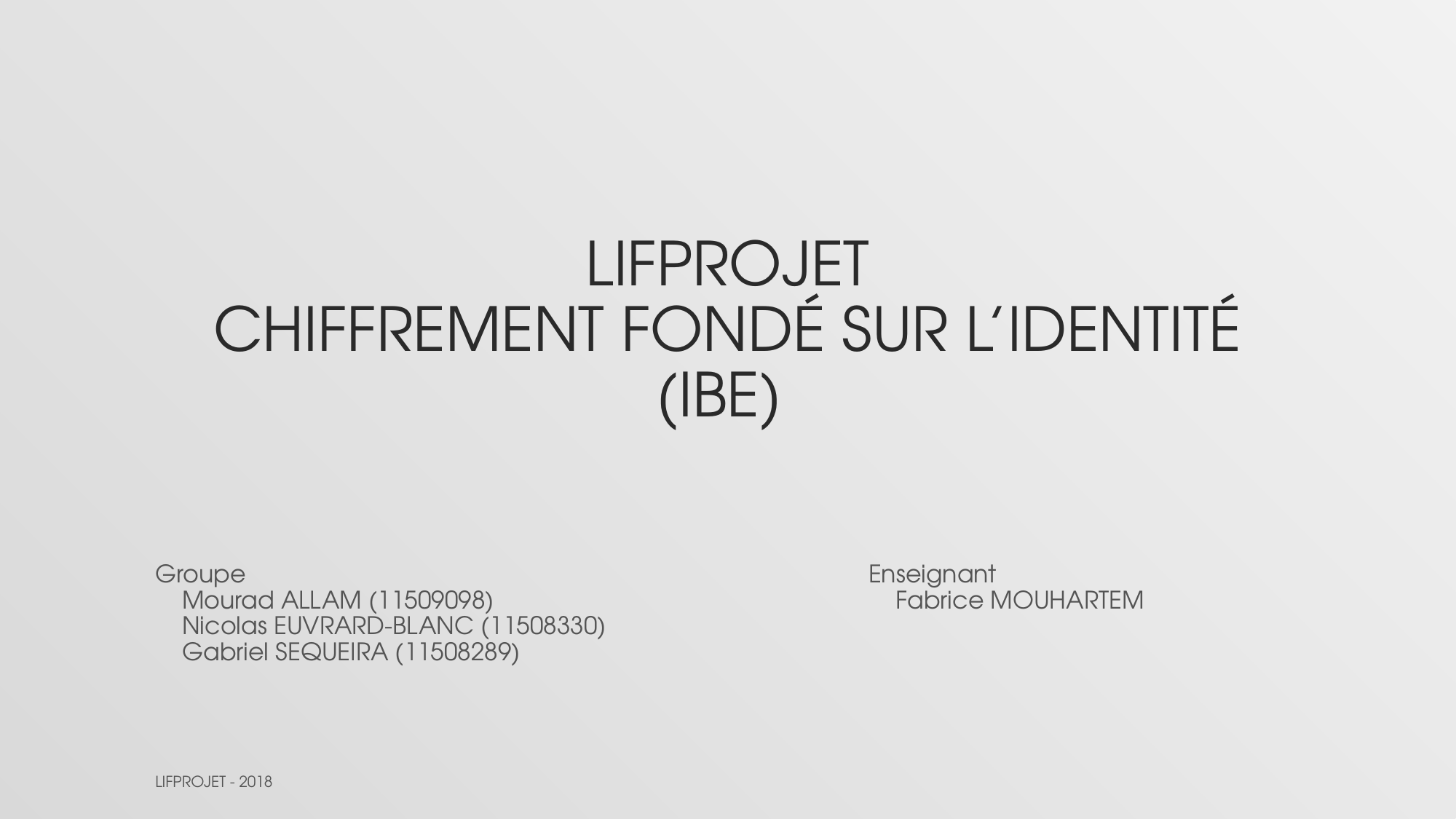

# LIFPROJET Chiffrement fondé sur l’identité (IBE)
Groupe
    Mourad ALLAM (11509098)
    Nicolas EUVRARD-BLANC (11508330)
    Gabriel SEQUEIRA (11508289)
Enseignant
    Fabrice MOUHARTEM
LIFPROJET - 2018